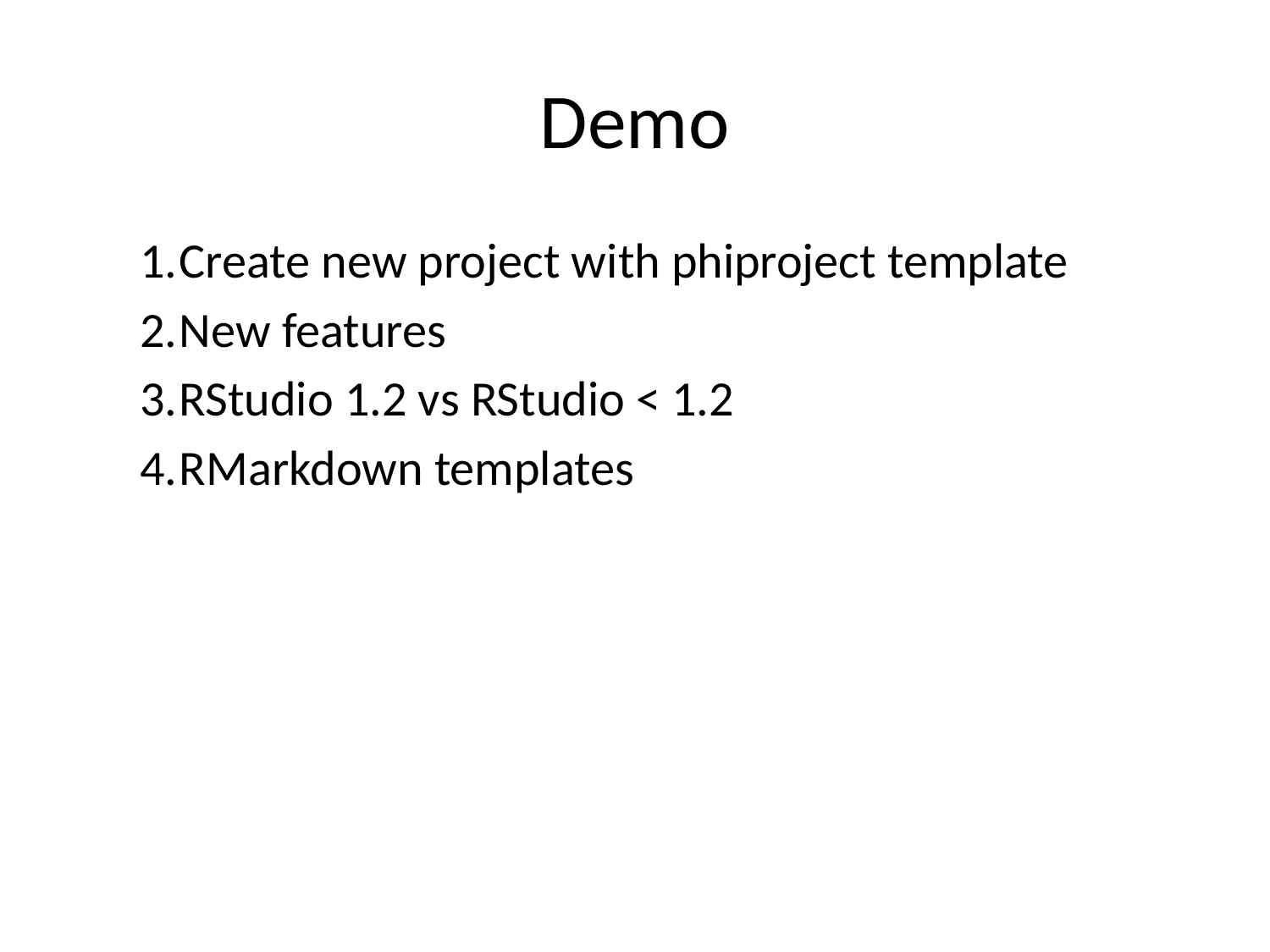

# Demo
Create new project with phiproject template
New features
RStudio 1.2 vs RStudio < 1.2
RMarkdown templates